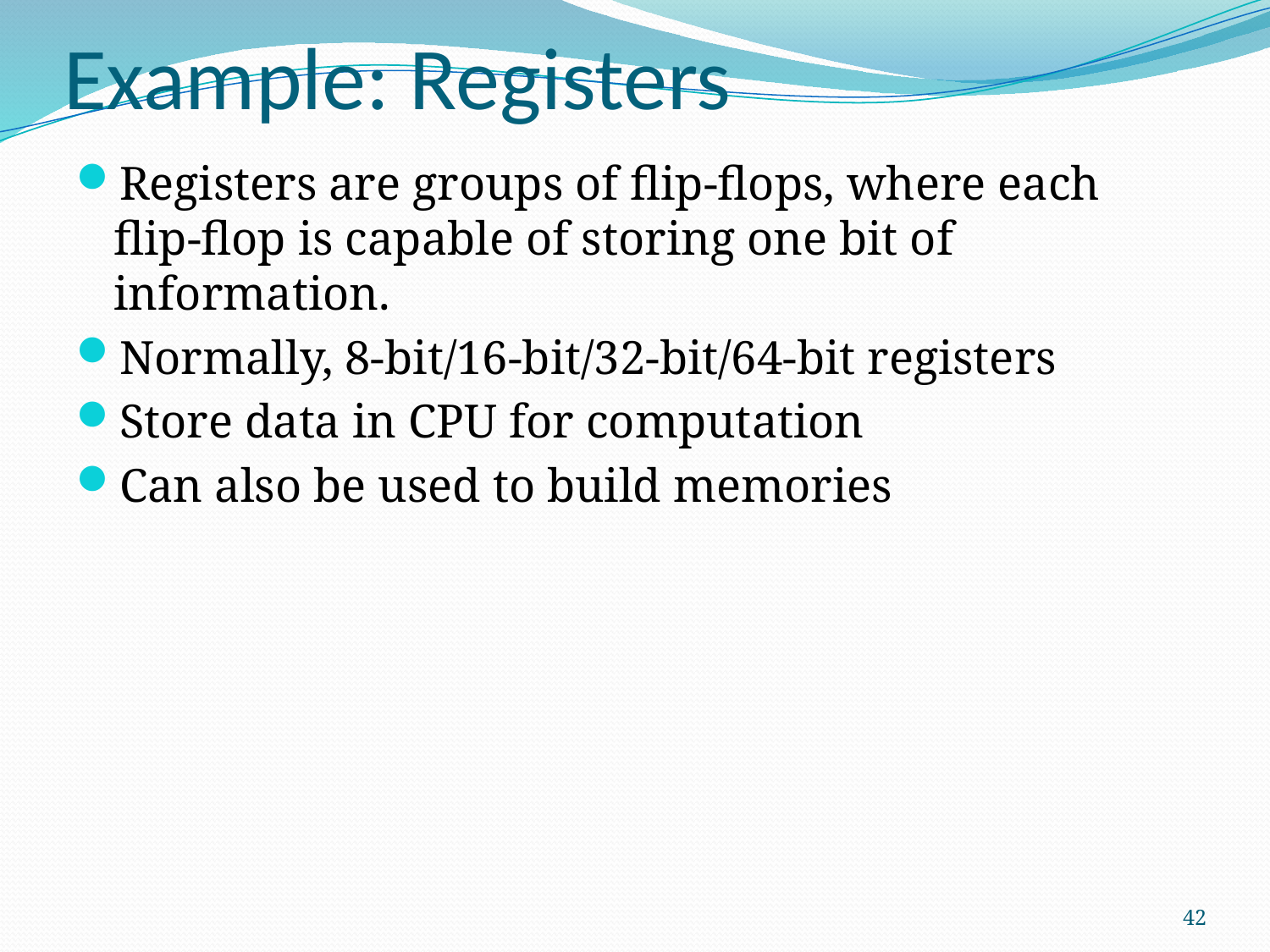

# Example: Registers
Registers are groups of flip-flops, where each flip-flop is capable of storing one bit of information.
Normally, 8-bit/16-bit/32-bit/64-bit registers
Store data in CPU for computation
Can also be used to build memories

42